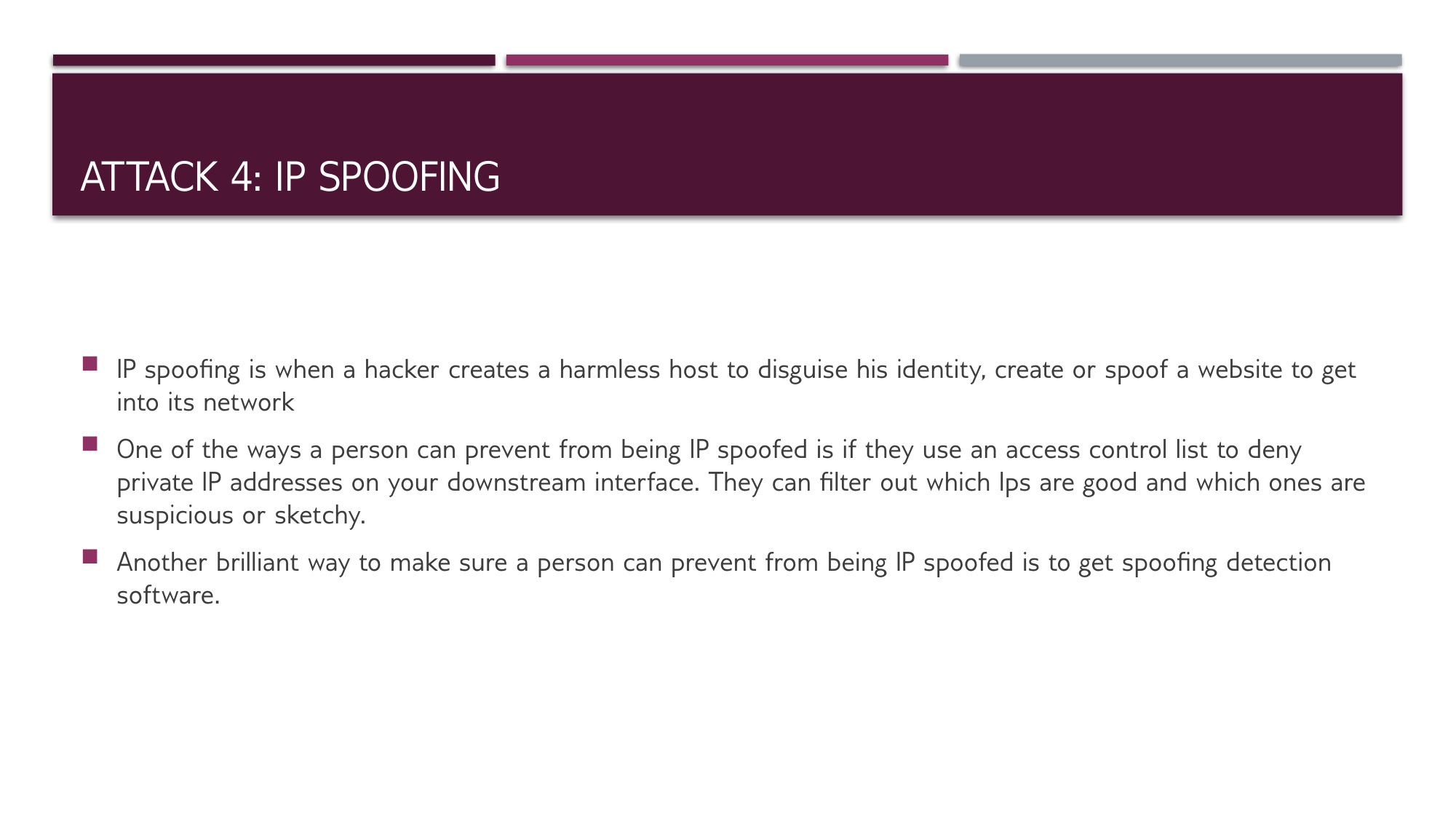

# Attack 4: IP spoofing
IP spoofing is when a hacker creates a harmless host to disguise his identity, create or spoof a website to get into its network
One of the ways a person can prevent from being IP spoofed is if they use an access control list to deny private IP addresses on your downstream interface. They can filter out which Ips are good and which ones are suspicious or sketchy.
Another brilliant way to make sure a person can prevent from being IP spoofed is to get spoofing detection software.